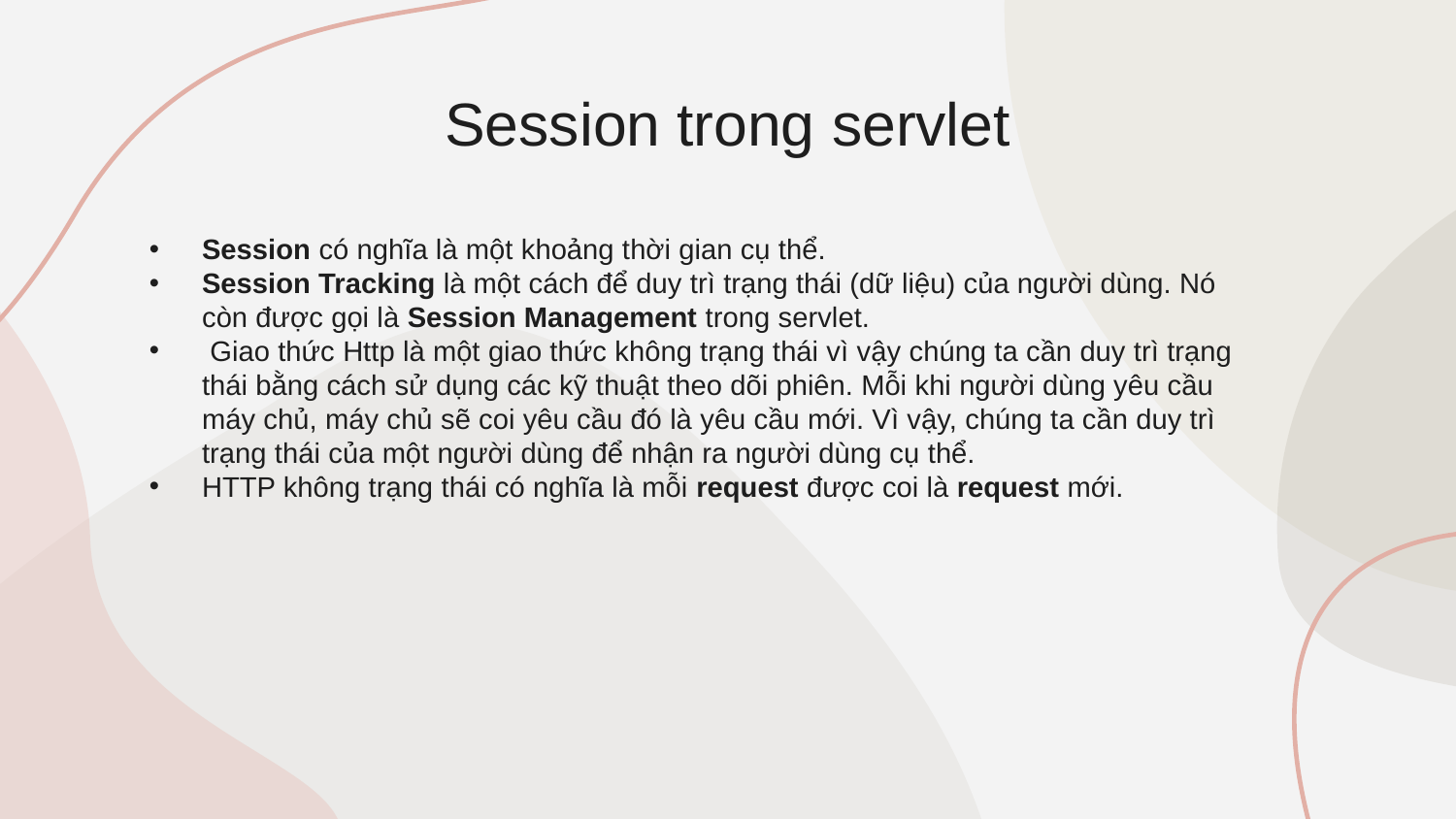

# Session trong servlet
Session có nghĩa là một khoảng thời gian cụ thể.
Session Tracking là một cách để duy trì trạng thái (dữ liệu) của người dùng. Nó còn được gọi là Session Management trong servlet.
 Giao thức Http là một giao thức không trạng thái vì vậy chúng ta cần duy trì trạng thái bằng cách sử dụng các kỹ thuật theo dõi phiên. Mỗi khi người dùng yêu cầu máy chủ, máy chủ sẽ coi yêu cầu đó là yêu cầu mới. Vì vậy, chúng ta cần duy trì trạng thái của một người dùng để nhận ra người dùng cụ thể.
HTTP không trạng thái có nghĩa là mỗi request được coi là request mới.